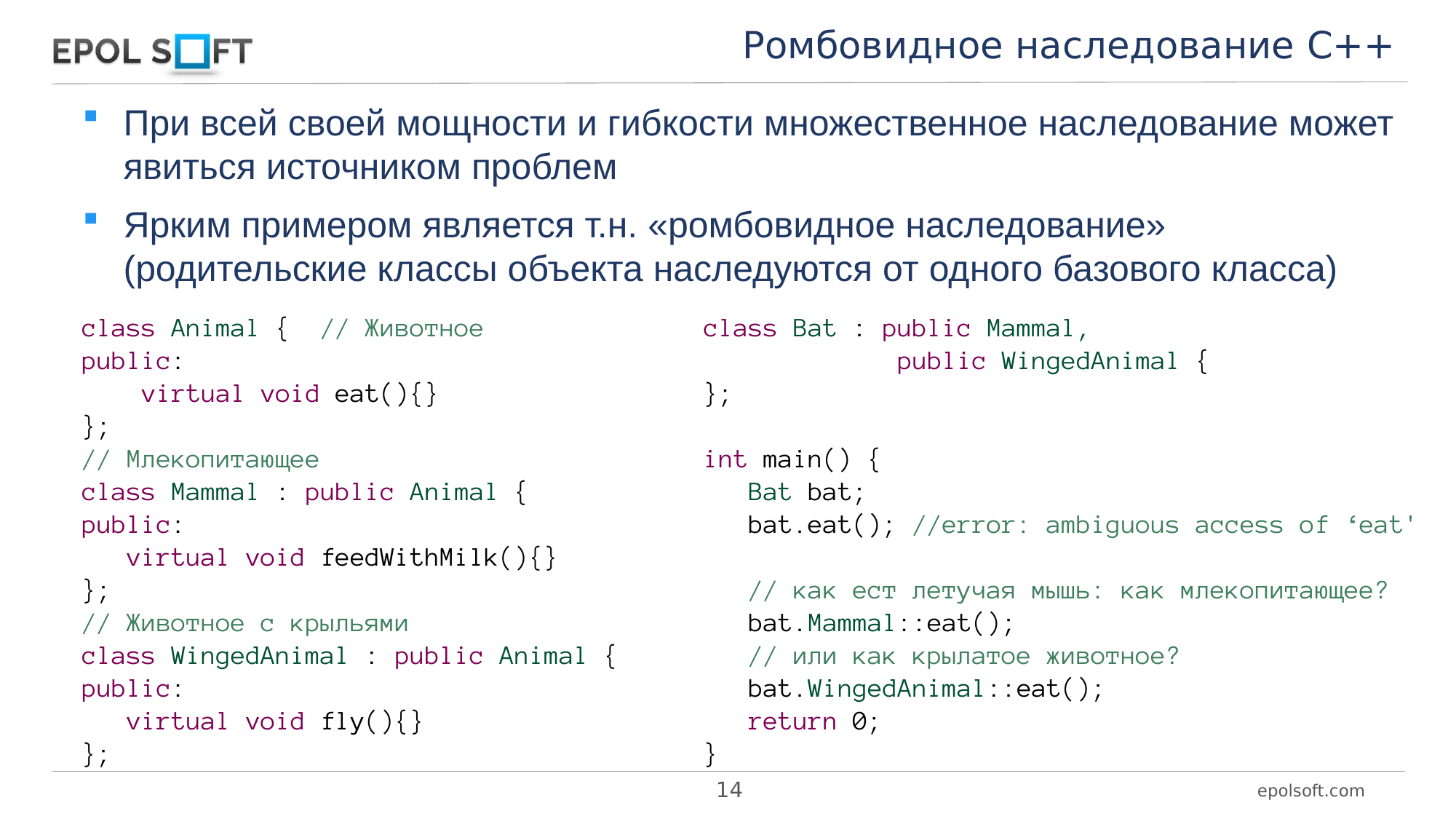

Ромбовидное наследование С++
При всей своей мощности и гибкости множественное наследование может явиться источником проблем
Ярким примером является т.н. «ромбовидное наследование» (родительские классы объекта наследуются от одного базового класса)

class Animal {  // Животное
public:
    virtual void eat(){}
};
// Млекопитающее
class Mammal : public Animal {
public:
   virtual void feedWithMilk(){}
};
// Животное с крыльями
class WingedAnimal : public Animal {
public:
   virtual void fly(){}
};
class Bat : public Mammal,
             public WingedAnimal {
};

int main() {
   Bat bat;
   bat.eat(); //error: ambiguous access of ‘eat'

   // как ест летучая мышь: как млекопитающее?
   bat.Mammal::eat();
   // или как крылатое животное?
   bat.WingedAnimal::eat();
   return 0;
}
14